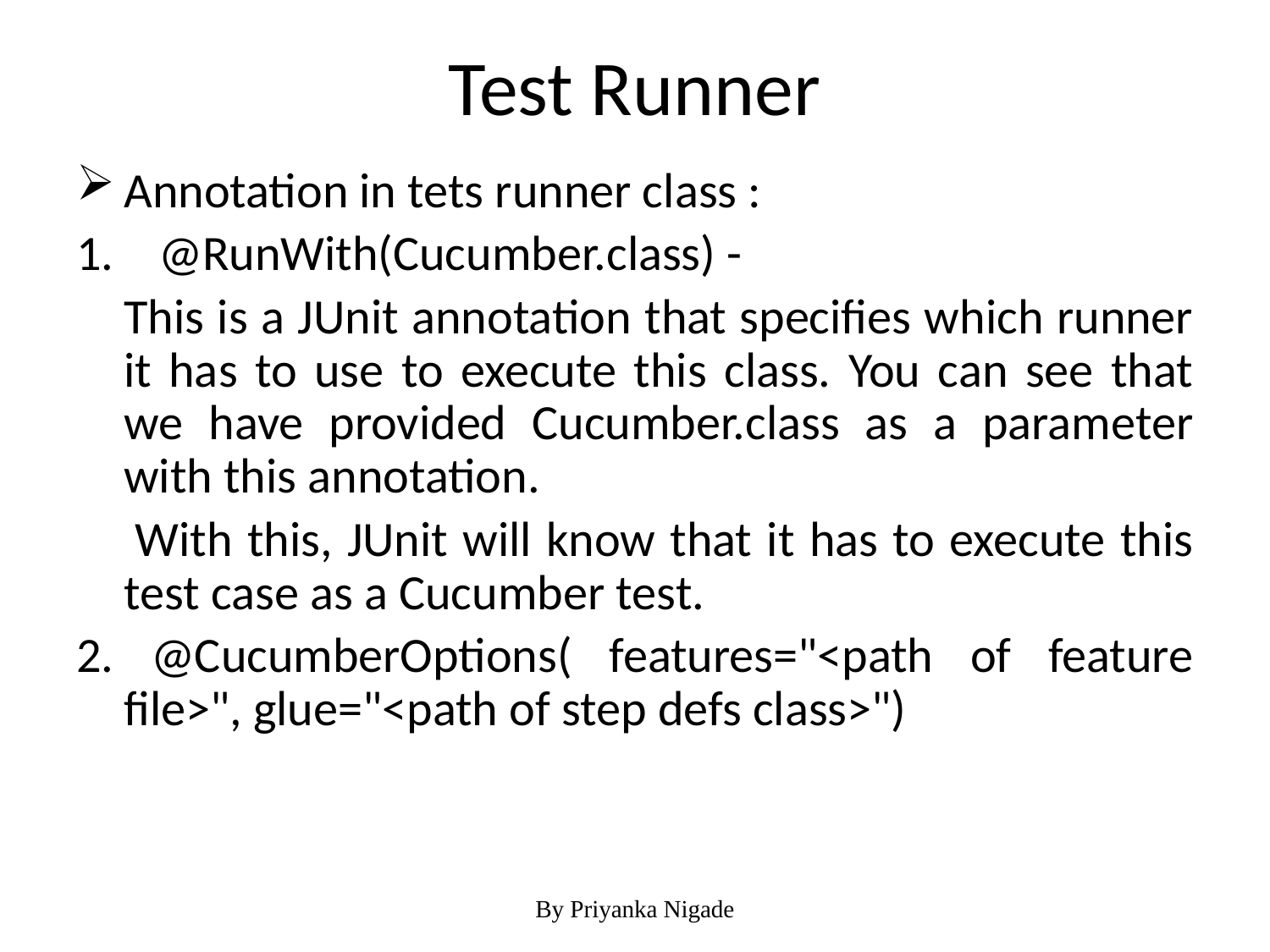

# Test Runner
Annotation in tets runner class :
1.    @RunWith(Cucumber.class) -
	This is a JUnit annotation that specifies which runner it has to use to execute this class. You can see that we have provided Cucumber.class as a parameter with this annotation.
    With this, JUnit will know that it has to execute this test case as a Cucumber test.
2. @CucumberOptions( features="<path of feature file>", glue="<path of step defs class>")

By Priyanka Nigade